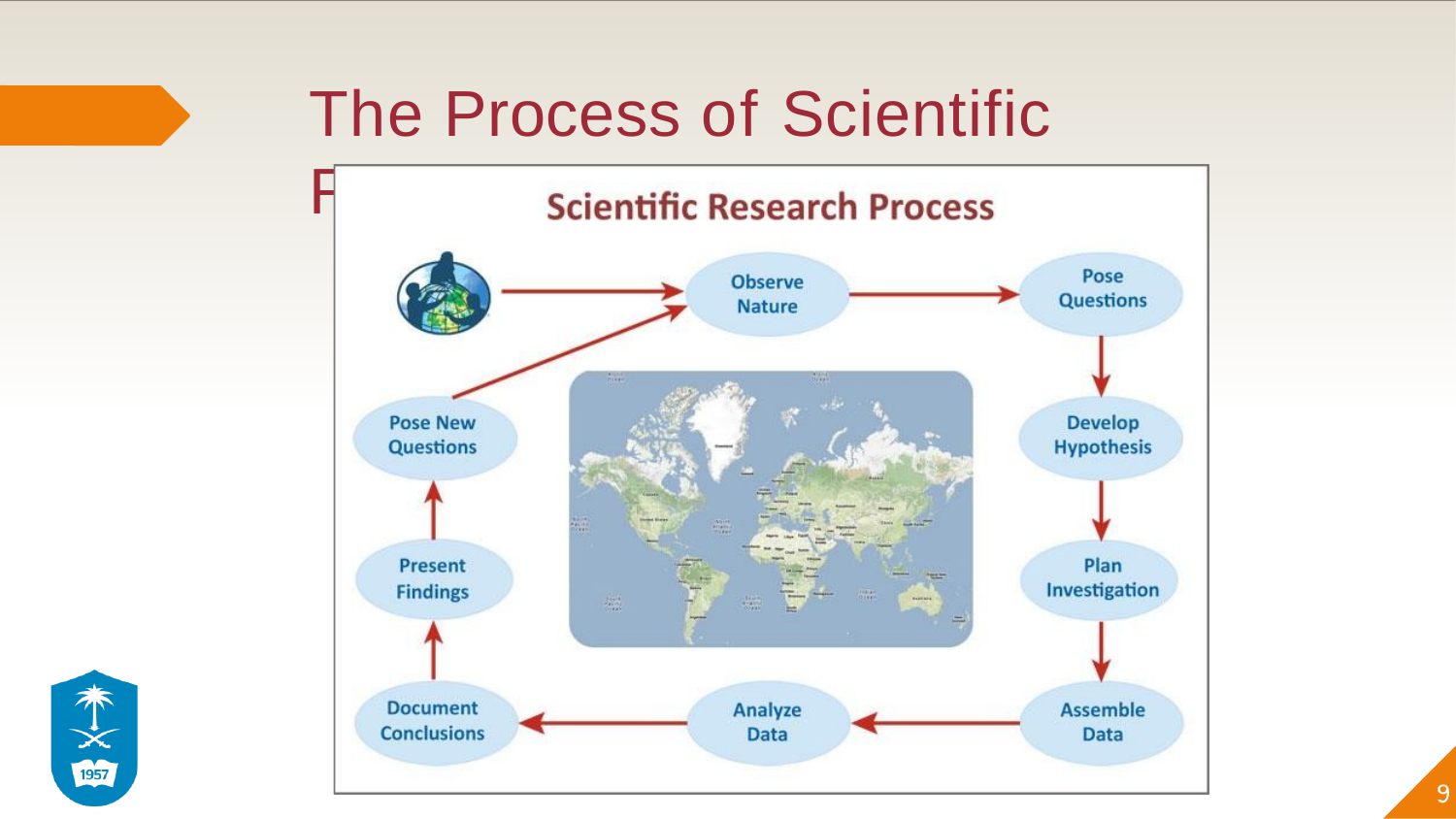

# The Process of Scientific Research

9